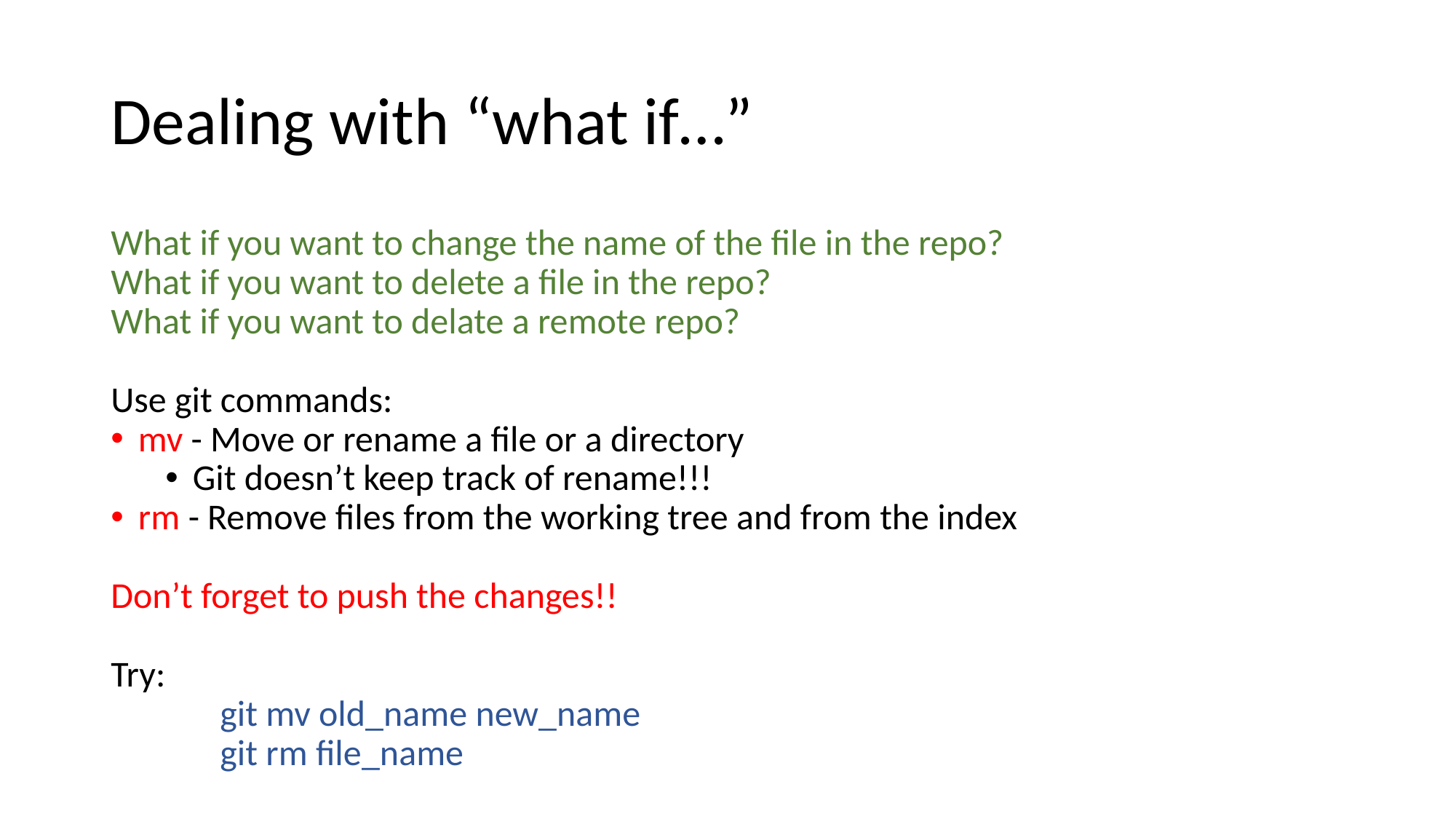

# Dealing with “what if…”
What if you want to change the name of the file in the repo?
What if you want to delete a file in the repo?
What if you want to delate a remote repo?

Use git commands:
mv - Move or rename a file or a directory
Git doesn’t keep track of rename!!!
rm - Remove files from the working tree and from the index

Don’t forget to push the changes!!

Try:
	git mv old_name new_name
	git rm file_name